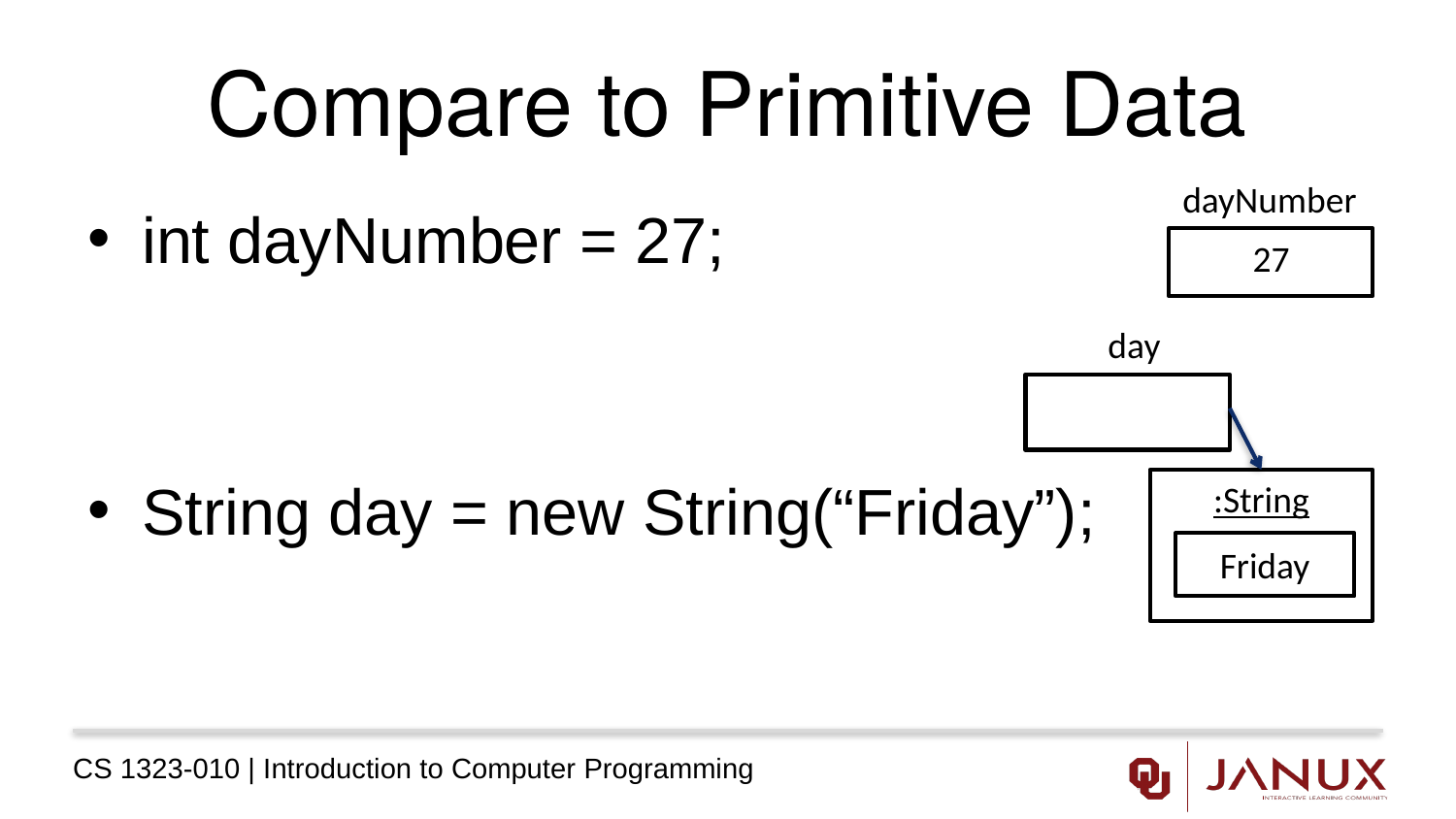

# Compare to Primitive Data
dayNumber
int dayNumber = 27;

String day = new String(“Friday”);

27
day

:String
Friday